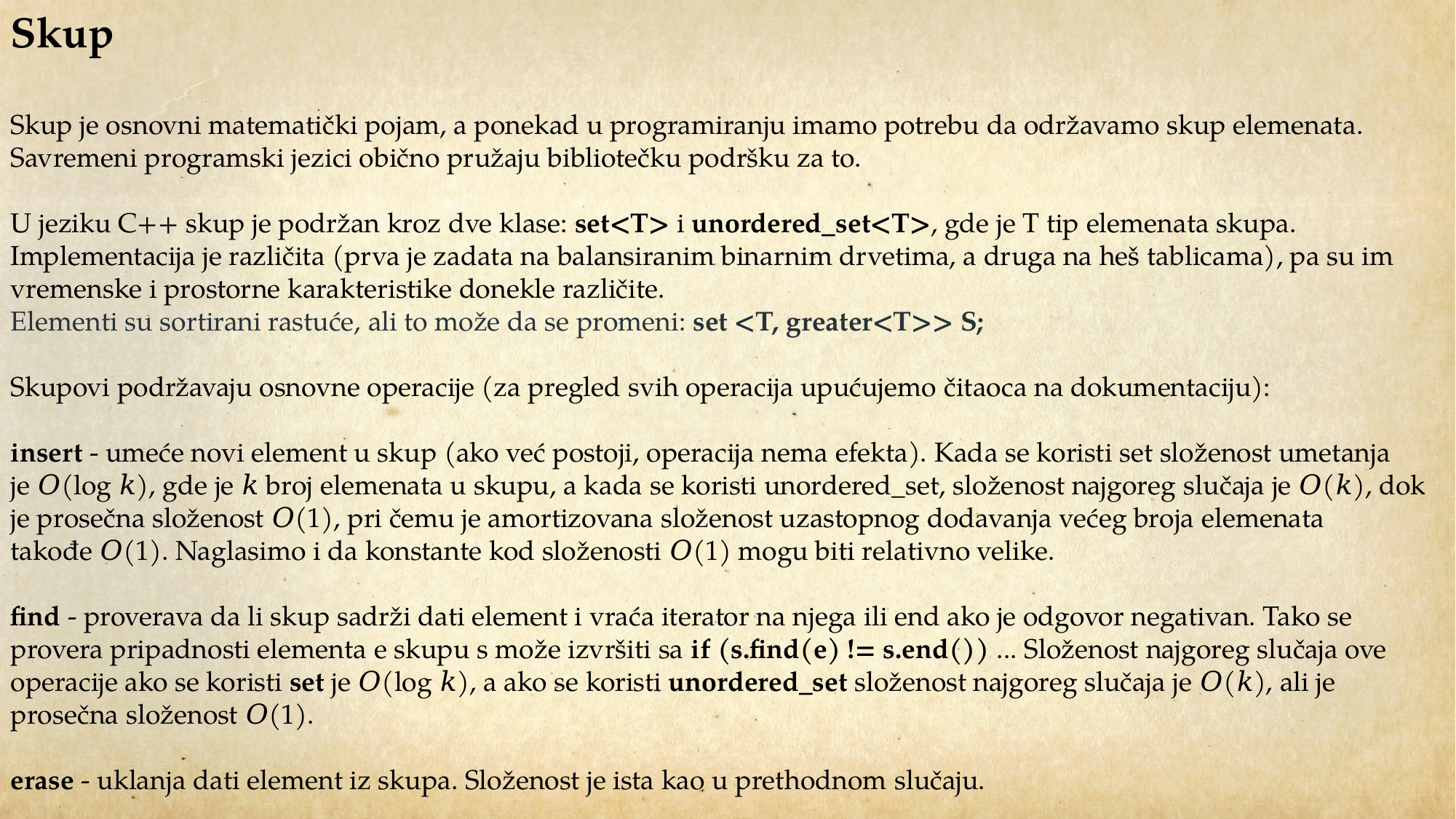

Skup

Skup je osnovni matematički pojam, a ponekad u programiranju imamo potrebu da održavamo skup elemenata. Savremeni programski jezici obično pružaju bibliotečku podršku za to.

U jeziku C++ skup je podržan kroz dve klase: set<T> i unordered_set<T>, gde je T tip elemenata skupa. Implementacija je različita (prva je zadata na balansiranim binarnim drvetima, a druga na heš tablicama), pa su im vremenske i prostorne karakteristike donekle različite.
Elementi su sortirani rastuće, ali to može da se promeni: set <T, greater<T>> S;

Skupovi podržavaju osnovne operacije (za pregled svih operacija upućujemo čitaoca na dokumentaciju):

insert - umeće novi element u skup (ako već postoji, operacija nema efekta). Kada se koristi set složenost umetanja je 𝑂(log 𝑘), gde je 𝑘 broj elemenata u skupu, a kada se koristi unordered_set, složenost najgoreg slučaja je 𝑂(𝑘), dok je prosečna složenost 𝑂(1), pri čemu je amortizovana složenost uzastopnog dodavanja većeg broja elemenata takođe 𝑂(1). Naglasimo i da konstante kod složenosti 𝑂(1) mogu biti relativno velike.

find - proverava da li skup sadrži dati element i vraća iterator na njega ili end ako je odgovor negativan. Tako se provera pripadnosti elementa e skupu s može izvršiti sa if (s.find(e) != s.end()) ... Složenost najgoreg slučaja ove operacije ako se koristi set je 𝑂(log 𝑘), a ako se koristi unordered_set složenost najgoreg slučaja je 𝑂(𝑘), ali je prosečna složenost 𝑂(1).

erase - uklanja dati element iz skupa. Složenost je ista kao u prethodnom slučaju.